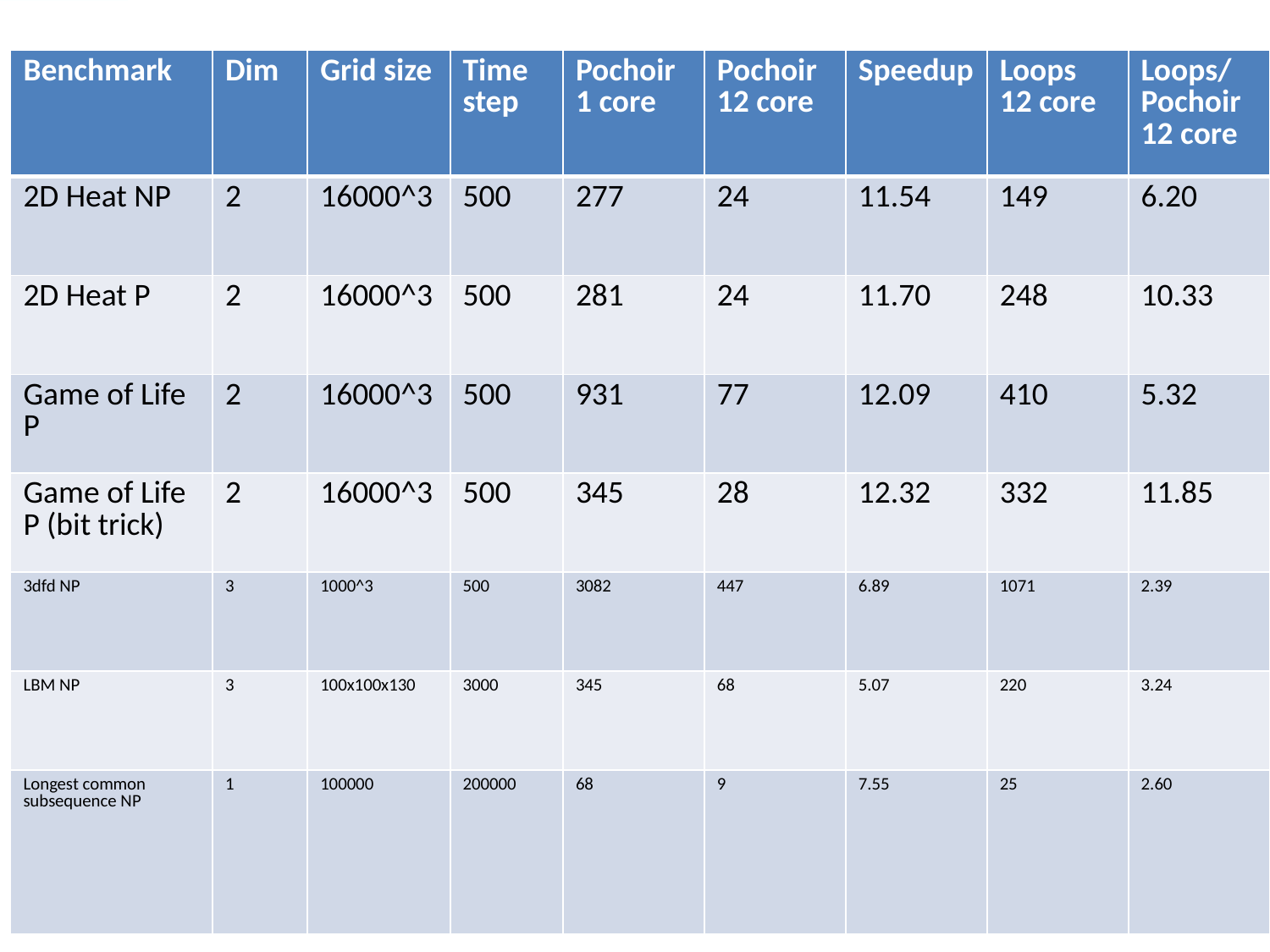

| Benchmark | Dim | Grid size | Time step | Pochoir 1 core | Pochoir 12 core | Speedup | Loops 12 core | Loops/Pochoir 12 core |
| --- | --- | --- | --- | --- | --- | --- | --- | --- |
| 2D Heat NP | 2 | 16000^3 | 500 | 277 | 24 | 11.54 | 149 | 6.20 |
| 2D Heat P | 2 | 16000^3 | 500 | 281 | 24 | 11.70 | 248 | 10.33 |
| Game of Life P | 2 | 16000^3 | 500 | 931 | 77 | 12.09 | 410 | 5.32 |
| Game of Life P (bit trick) | 2 | 16000^3 | 500 | 345 | 28 | 12.32 | 332 | 11.85 |
| 3dfd NP | 3 | 1000^3 | 500 | 3082 | 447 | 6.89 | 1071 | 2.39 |
| LBM NP | 3 | 100x100x130 | 3000 | 345 | 68 | 5.07 | 220 | 3.24 |
| Longest common subsequence NP | 1 | 100000 | 200000 | 68 | 9 | 7.55 | 25 | 2.60 |
86